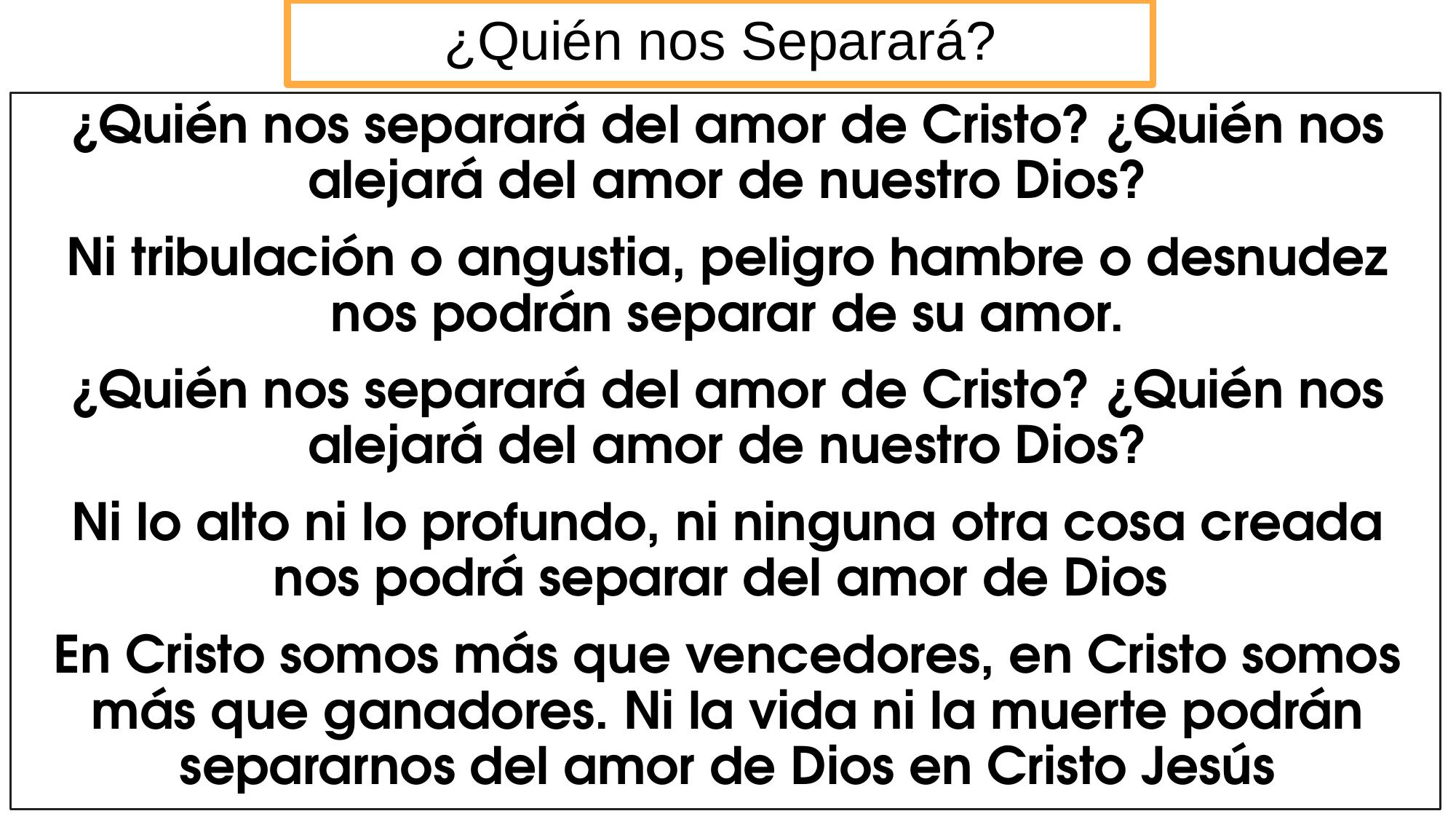

# ¿Quién nos Separará?
¿Quién nos separará del amor de Cristo? ¿Quién nos alejará del amor de nuestro Dios?
Ni tribulación o angustia, peligro hambre o desnudez nos podrán separar de su amor.
¿Quién nos separará del amor de Cristo? ¿Quién nos alejará del amor de nuestro Dios?
Ni lo alto ni lo profundo, ni ninguna otra cosa creada nos podrá separar del amor de Dios
En Cristo somos más que vencedores, en Cristo somos más que ganadores. Ni la vida ni la muerte podrán separarnos del amor de Dios en Cristo Jesús